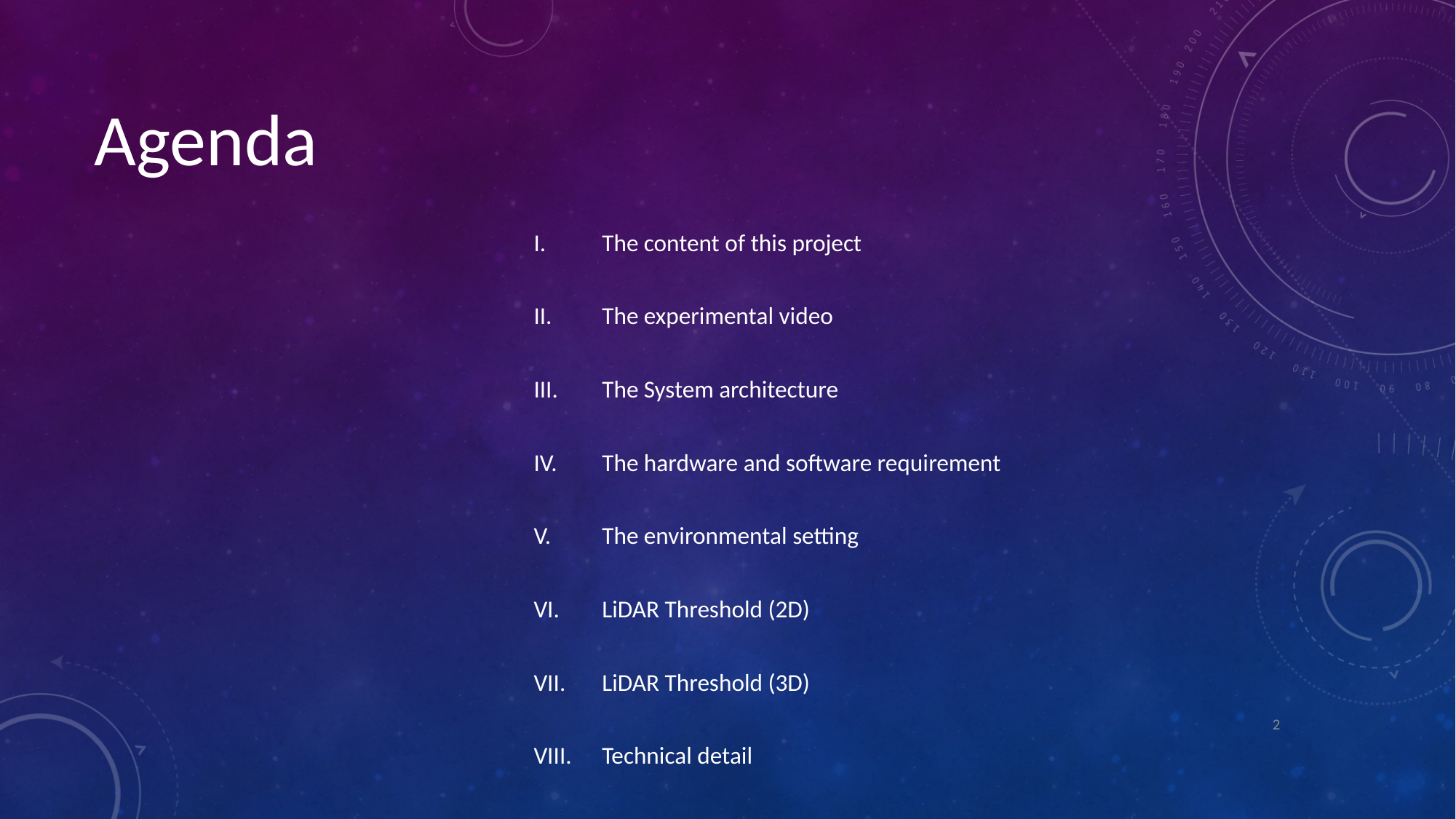

#
Agenda

The content of this project
The experimental video
The System architecture
The hardware and software requirement
The environmental setting
LiDAR Threshold (2D)
LiDAR Threshold (3D)
Technical detail
2